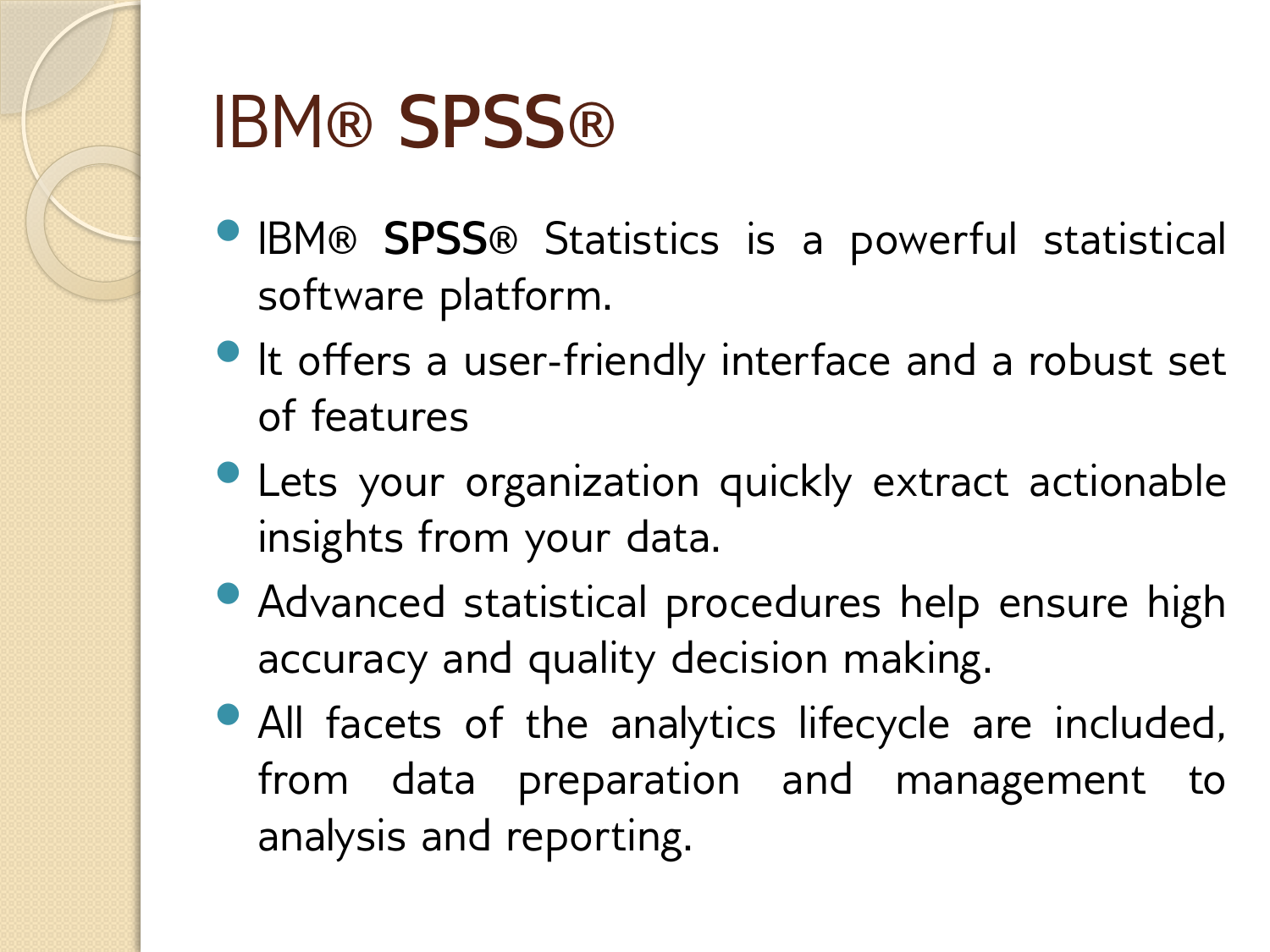

# IBM® SPSS®
IBM® SPSS® Statistics is a powerful statistical software platform.
It offers a user-friendly interface and a robust set of features
Lets your organization quickly extract actionable insights from your data.
Advanced statistical procedures help ensure high accuracy and quality decision making.
All facets of the analytics lifecycle are included, from data preparation and management to analysis and reporting.